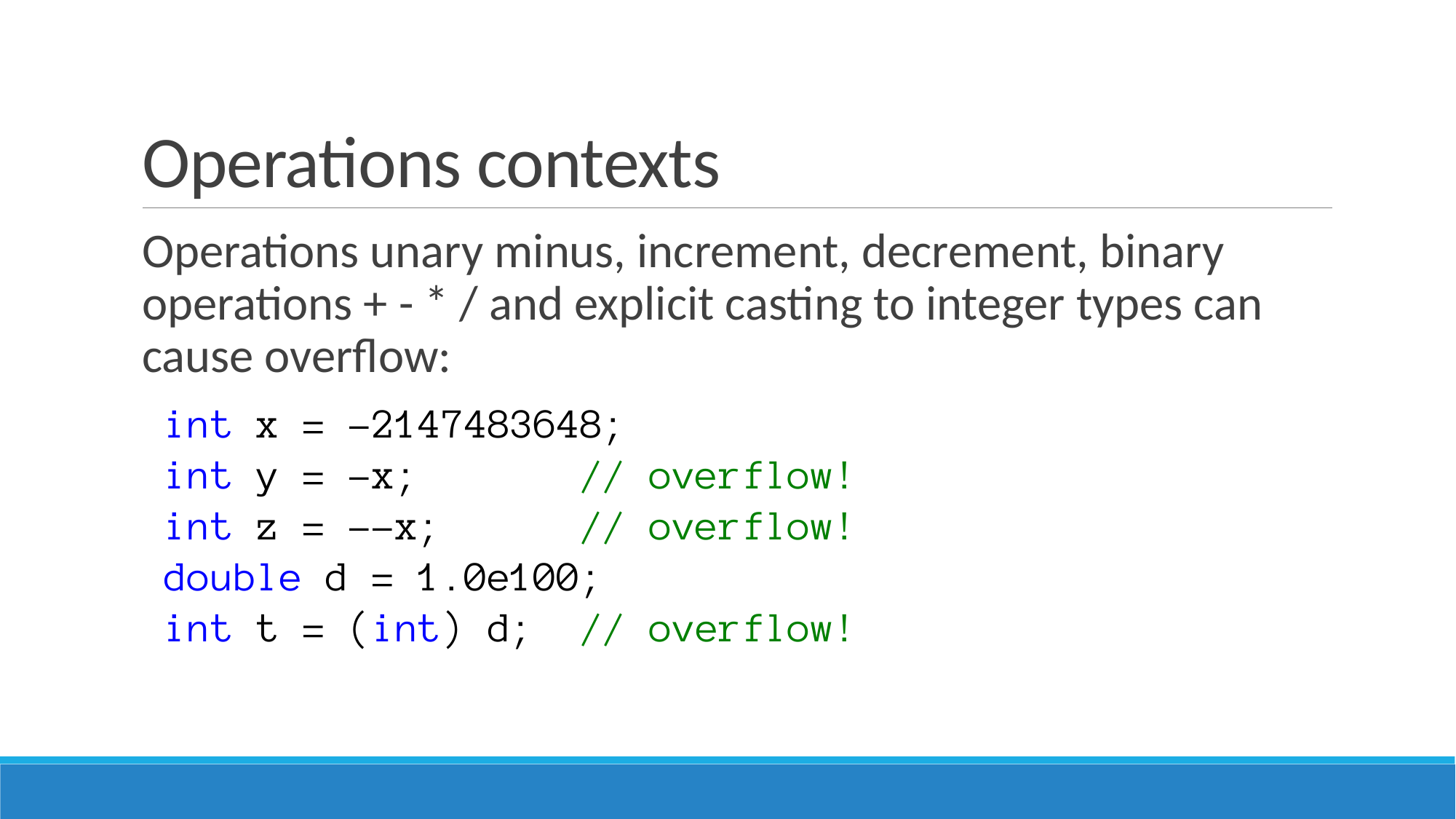

# Operations contexts
Operations unary minus, increment, decrement, binary operations + - * / and explicit casting to integer types can cause overflow:
 int x = -2147483648;
 int y = -x;       // overflow!
 int z = --x;      // overflow!
 double d = 1.0e100;
 int t = (int) d;  // overflow!